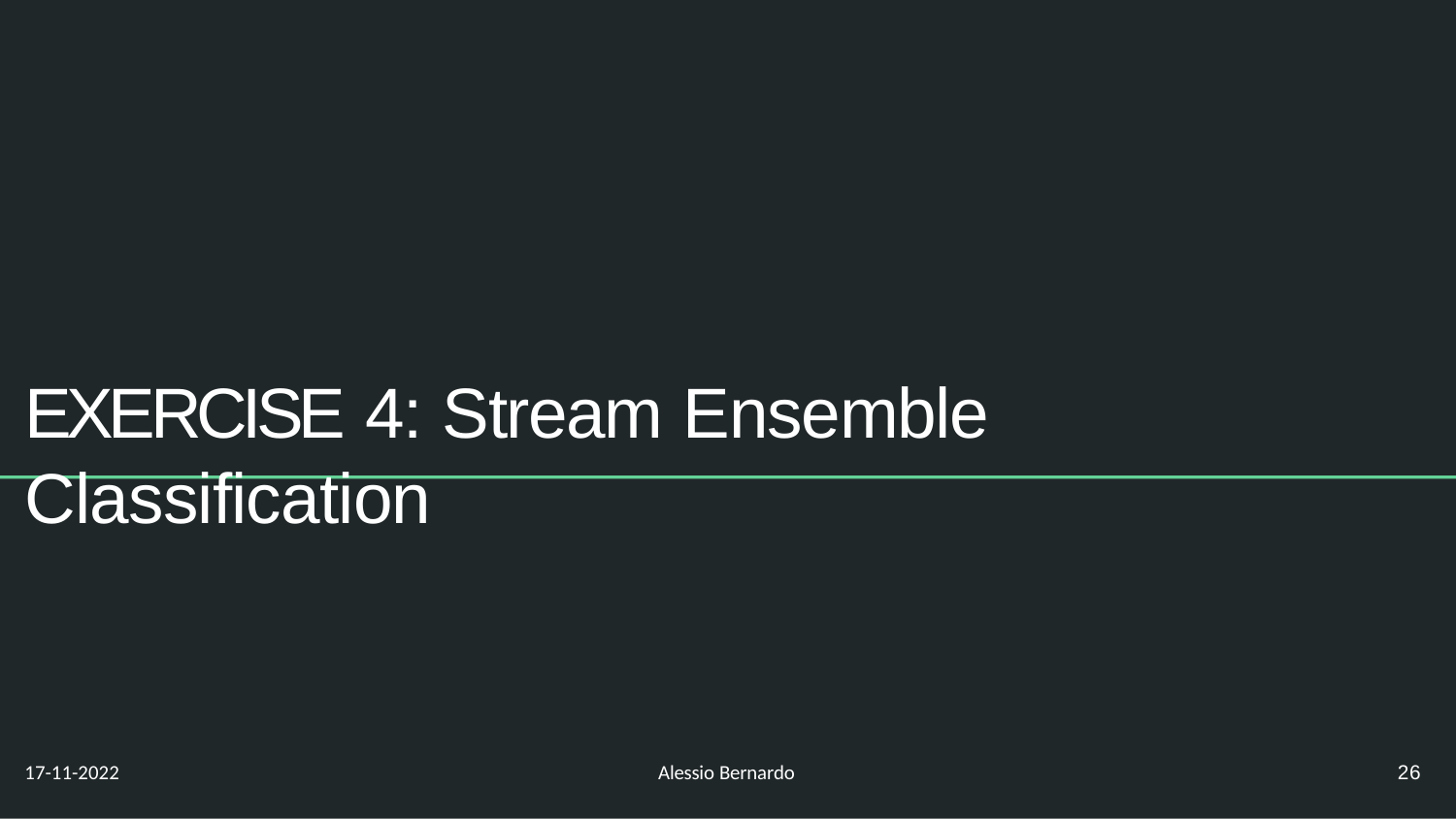

# EXERCISE 4: Stream Ensemble Classification

17-11-2022
Alessio Bernardo
26